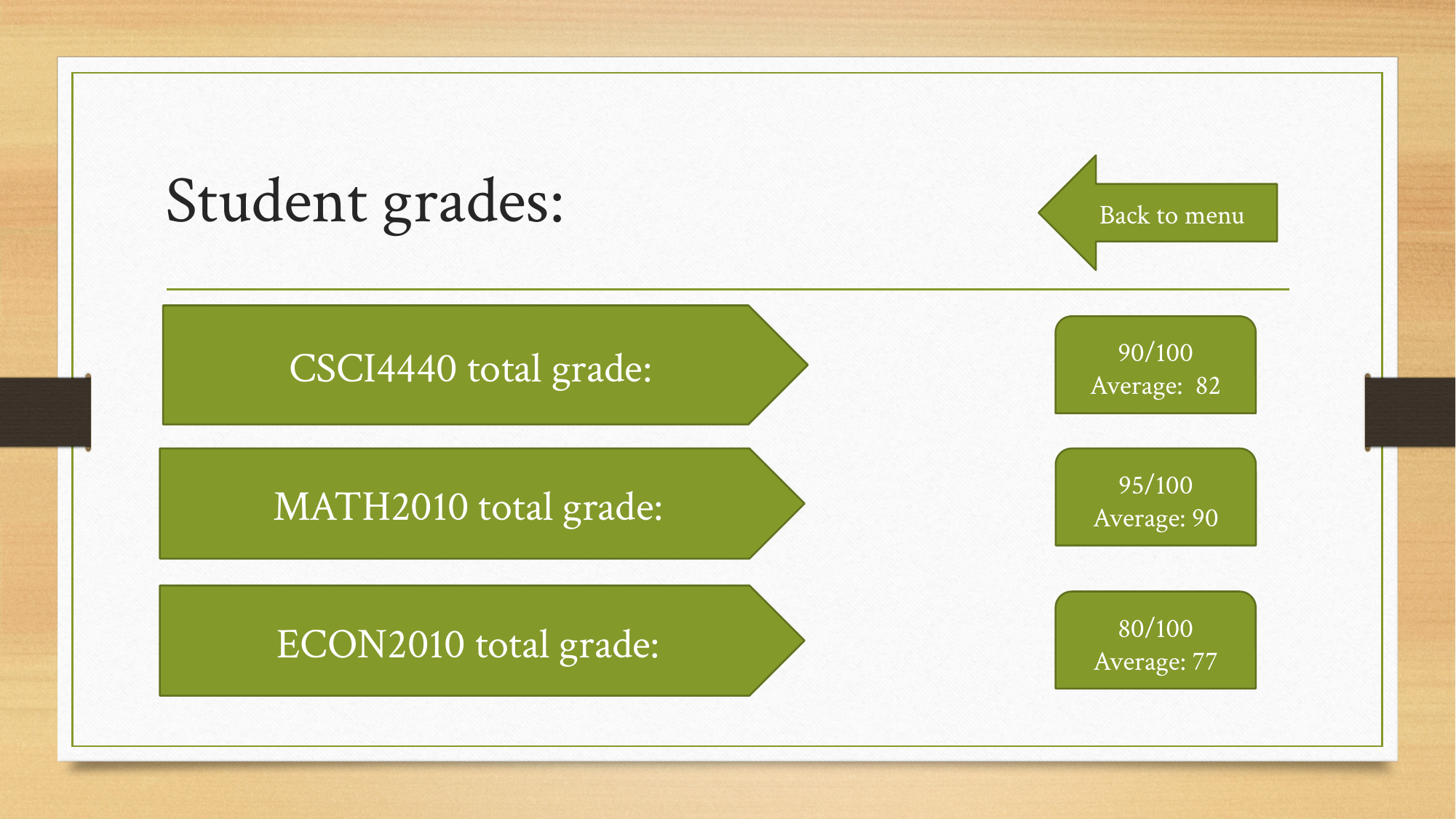

# Student grades:
Back to menu
CSCI4440 total grade:
90/100
Average:  82
MATH2010 total grade:
95/100
Average: 90
ECON2010 total grade:
80/100
Average: 77